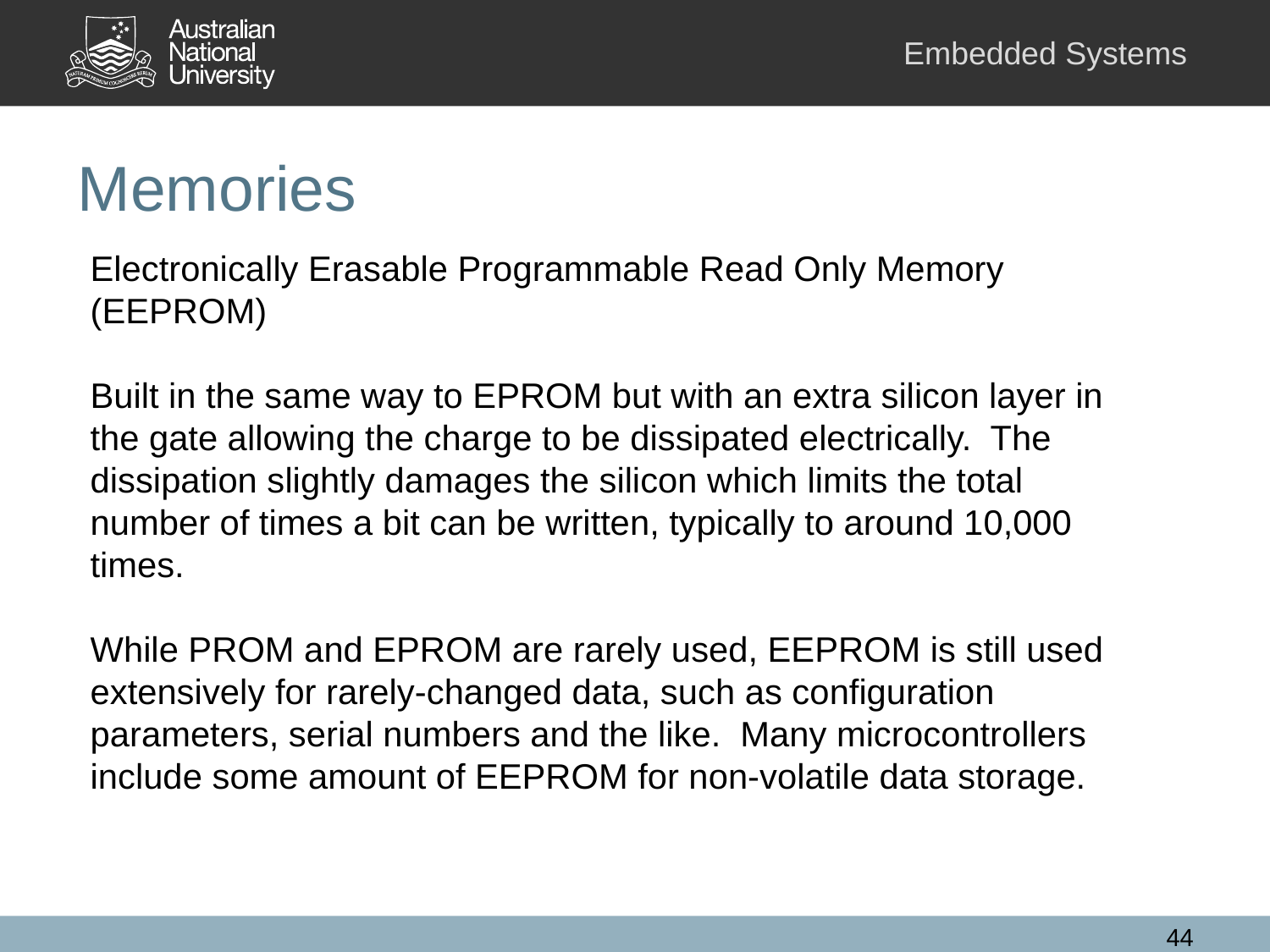

# Memories
Electronically Erasable Programmable Read Only Memory (EEPROM)

Built in the same way to EPROM but with an extra silicon layer in the gate allowing the charge to be dissipated electrically.  The dissipation slightly damages the silicon which limits the total number of times a bit can be written, typically to around 10,000 times.

While PROM and EPROM are rarely used, EEPROM is still used extensively for rarely-changed data, such as configuration parameters, serial numbers and the like.  Many microcontrollers include some amount of EEPROM for non-volatile data storage.
44